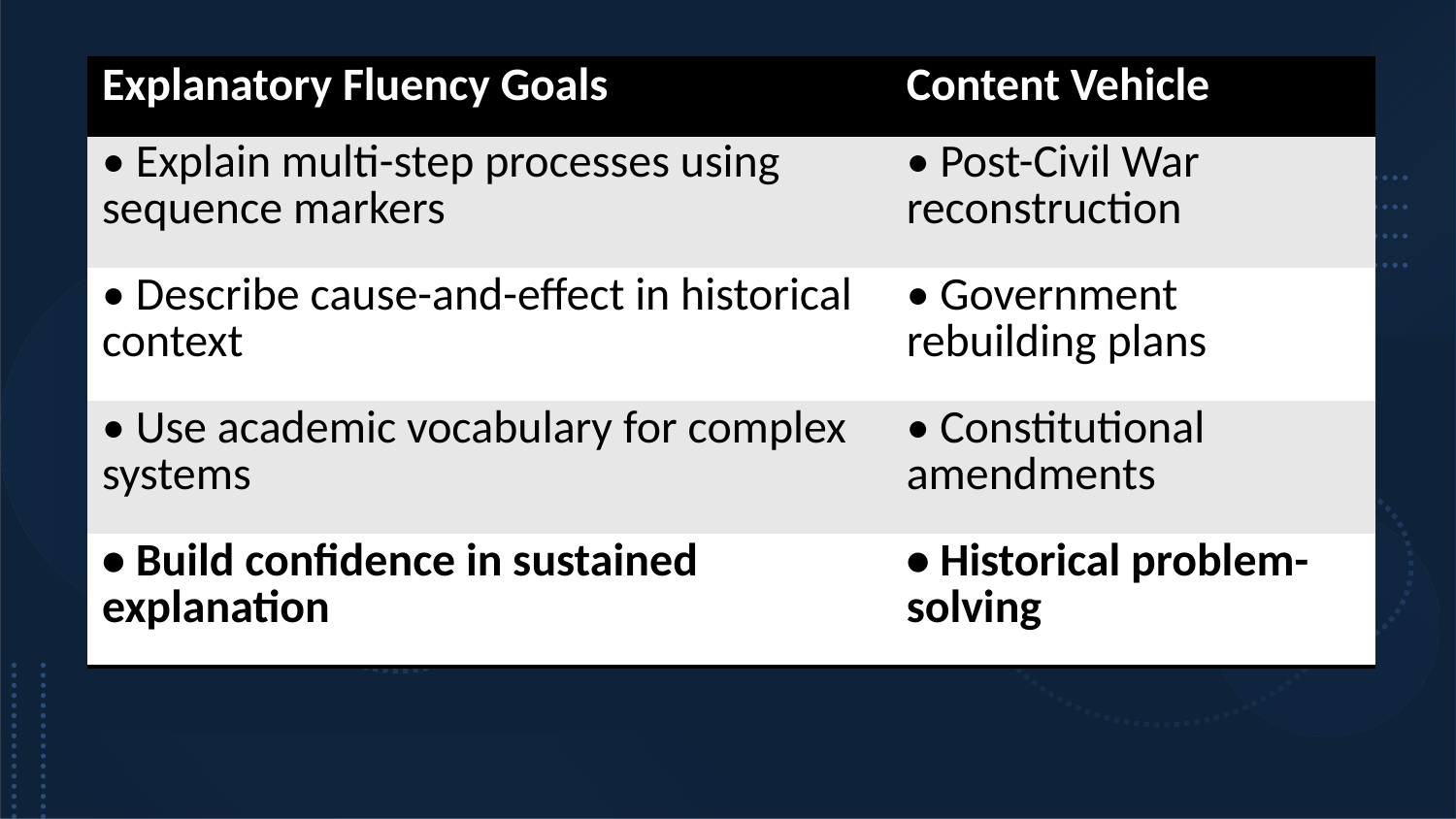

| Explanatory Fluency Goals | Content Vehicle |
| --- | --- |
| • Explain multi-step processes using sequence markers | • Post-Civil War reconstruction |
| • Describe cause-and-effect in historical context | • Government rebuilding plans |
| • Use academic vocabulary for complex systems | • Constitutional amendments |
| • Build confidence in sustained explanation | • Historical problem-solving |
# Learning Objectives